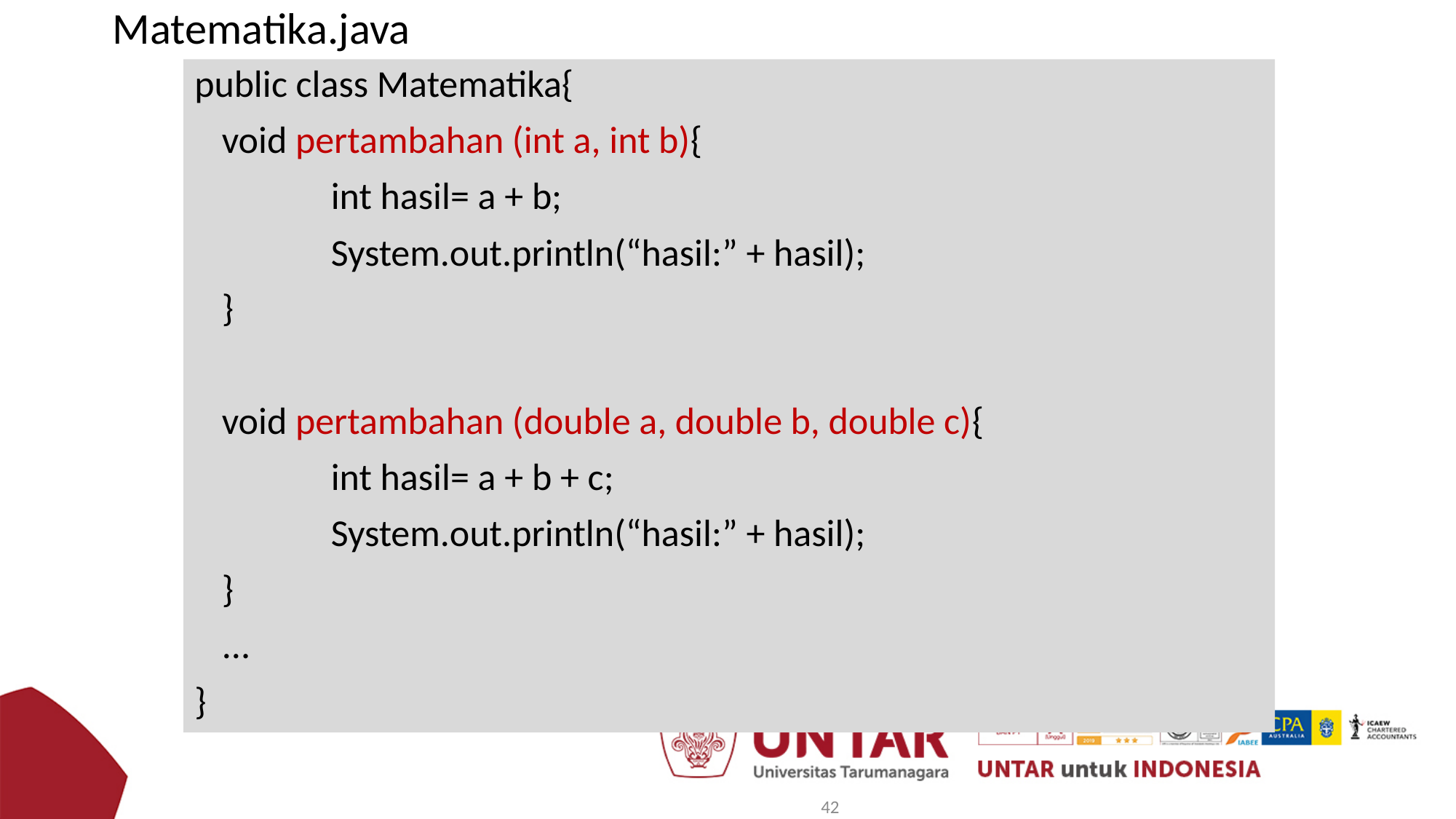

# Matematika.java
public class Matematika{
	void pertambahan (int a, int b){
		int hasil= a + b;
		System.out.println(“hasil:” + hasil);
	}

	void pertambahan (double a, double b, double c){
		int hasil= a + b + c;
		System.out.println(“hasil:” + hasil);
	}
	...
}
42